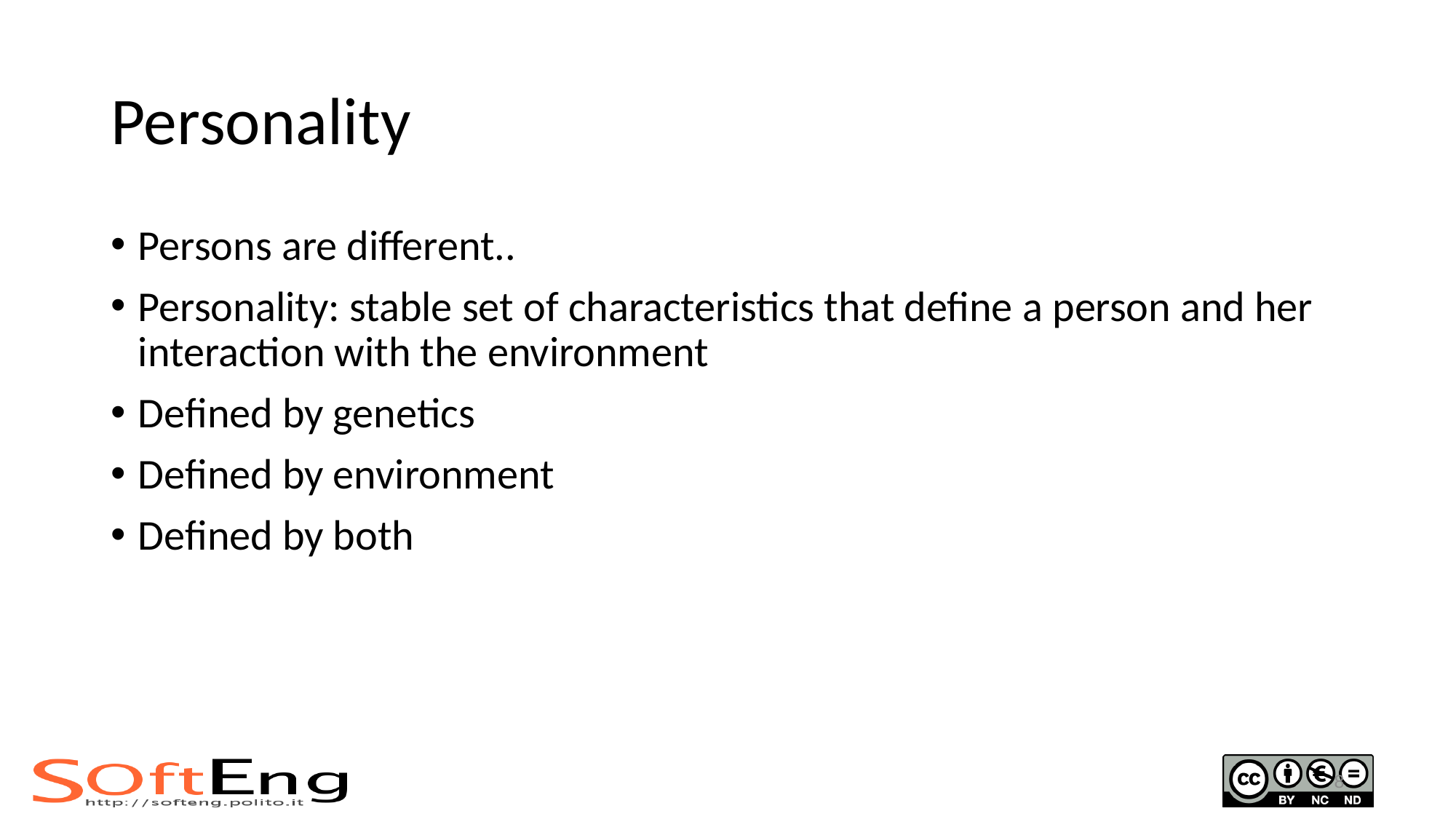

# Personality
Persons are different..
Personality: stable set of characteristics that define a person and her interaction with the environment
Defined by genetics
Defined by environment
Defined by both
8